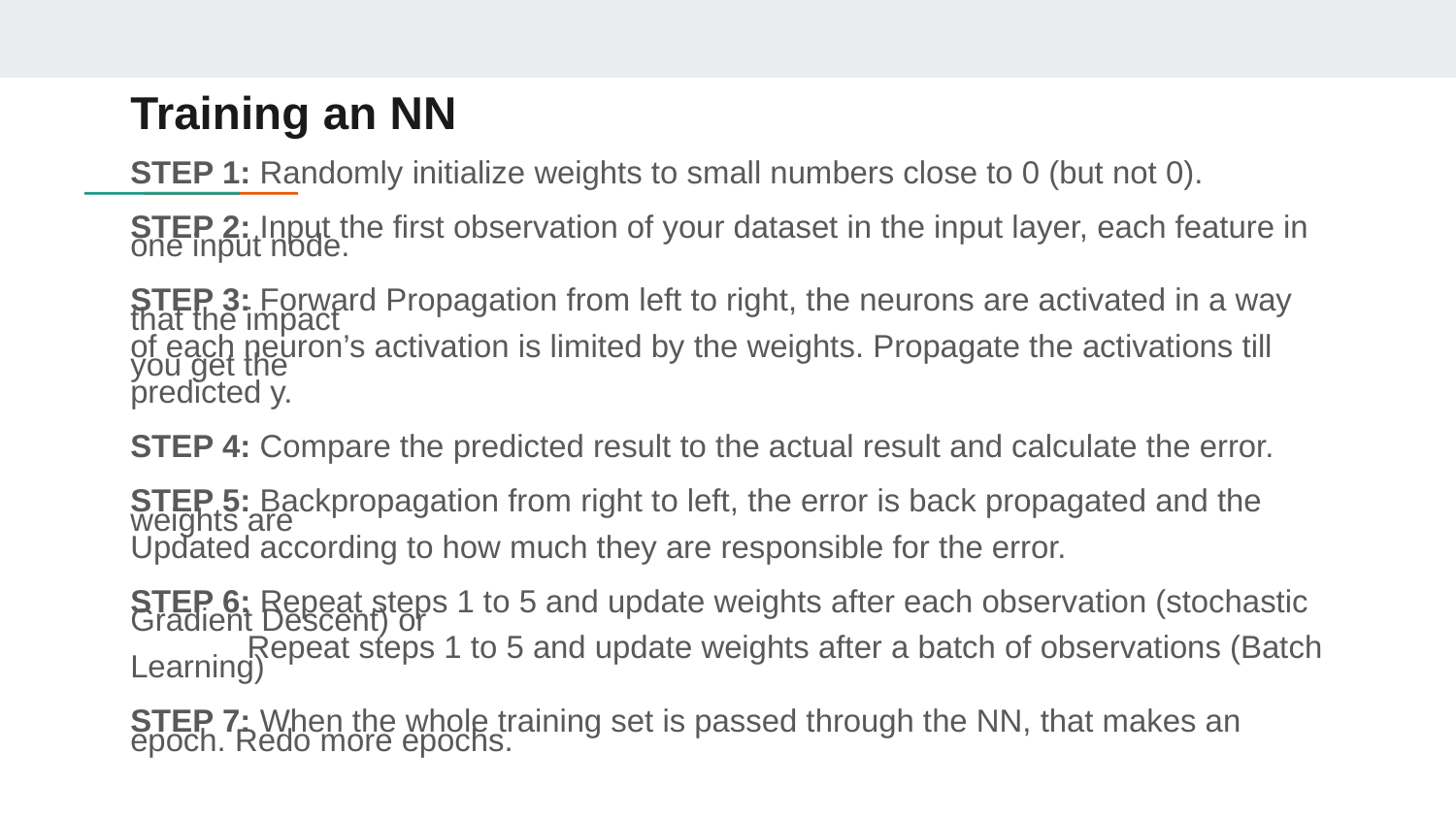

# Training an NN
STEP 1: Randomly initialize weights to small numbers close to 0 (but not 0).

STEP 2: Input the first observation of your dataset in the input layer, each feature in one input node.

STEP 3: Forward Propagation from left to right, the neurons are activated in a way that the impact
of each neuron’s activation is limited by the weights. Propagate the activations till you get the
predicted y.

STEP 4: Compare the predicted result to the actual result and calculate the error.

STEP 5: Backpropagation from right to left, the error is back propagated and the weights are
Updated according to how much they are responsible for the error.

STEP 6: Repeat steps 1 to 5 and update weights after each observation (stochastic Gradient Descent) or
             Repeat steps 1 to 5 and update weights after a batch of observations (Batch Learning)

STEP 7: When the whole training set is passed through the NN, that makes an epoch. Redo more epochs.